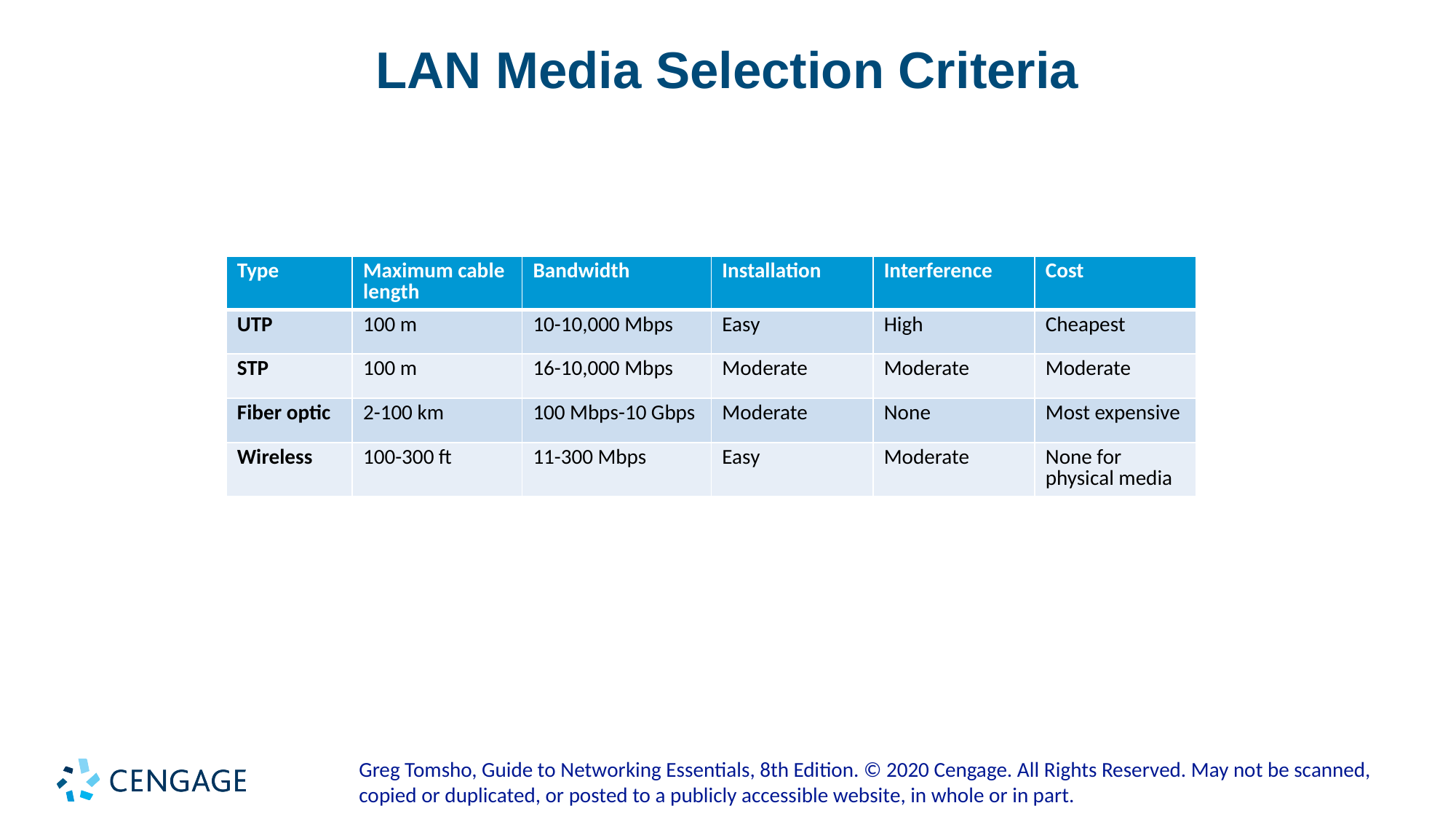

# LAN Media Selection Criteria
| Type | Maximum cable length | Bandwidth | Installation | Interference | Cost |
| --- | --- | --- | --- | --- | --- |
| UTP | 100 m | 10-10,000 Mbps | Easy | High | Cheapest |
| STP | 100 m | 16-10,000 Mbps | Moderate | Moderate | Moderate |
| Fiber optic | 2-100 km | 100 Mbps-10 Gbps | Moderate | None | Most expensive |
| Wireless | 100-300 ft | 11-300 Mbps | Easy | Moderate | None for physical media |